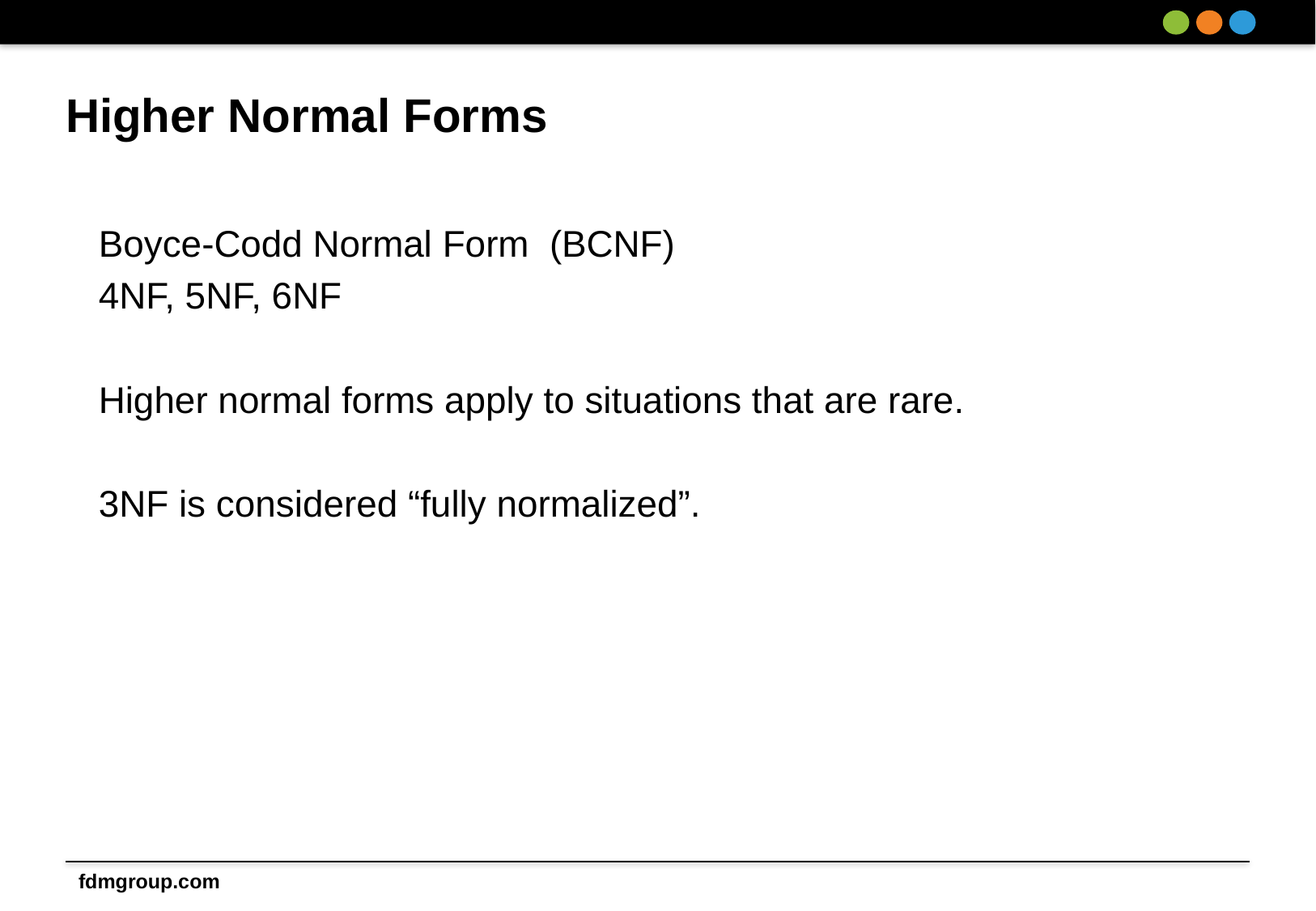

# Higher Normal Forms
Boyce-Codd Normal Form  (BCNF)
4NF, 5NF, 6NF

Higher normal forms apply to situations that are rare.

3NF is considered “fully normalized”.